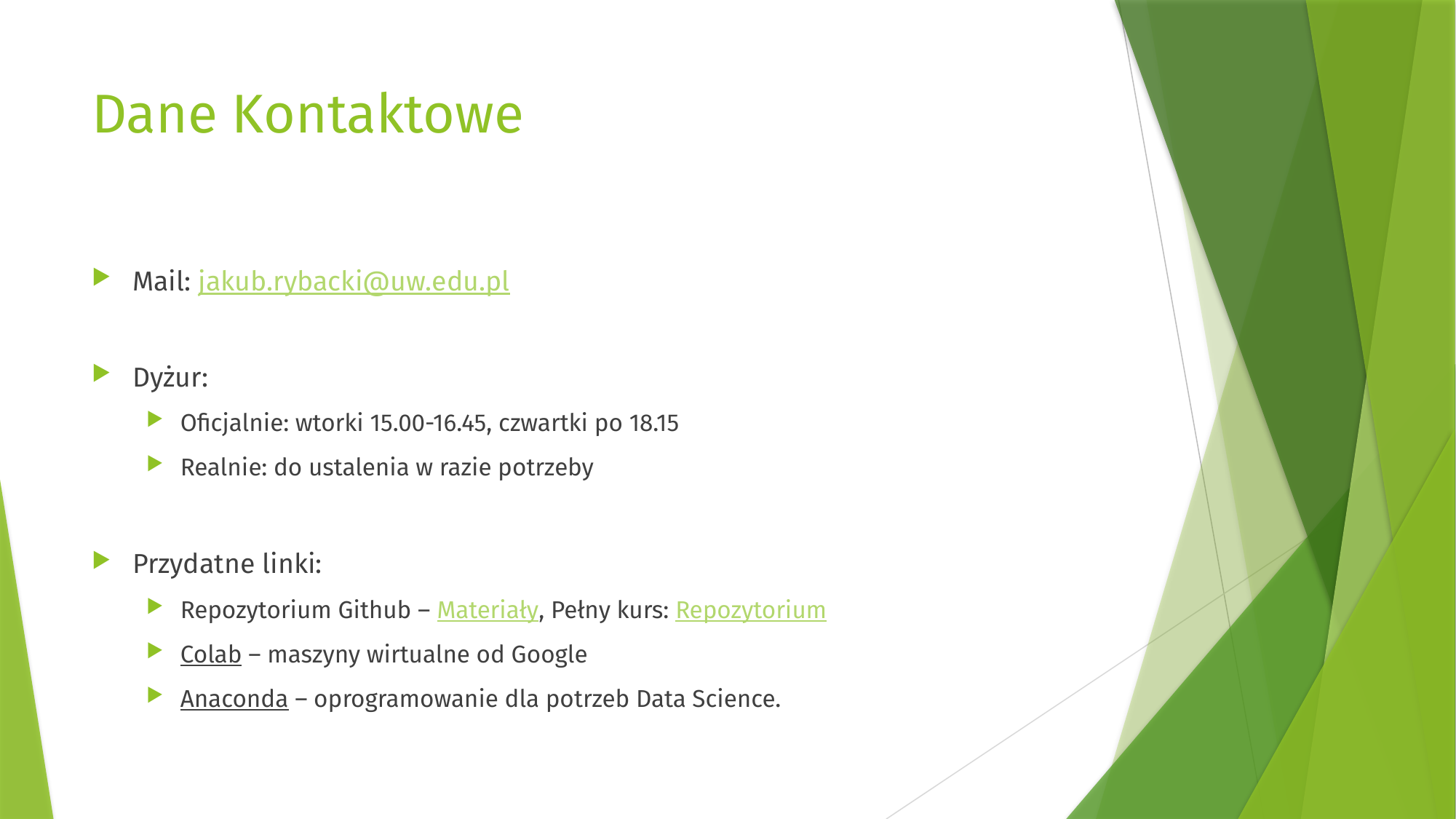

# Dane Kontaktowe
Mail: jakub.rybacki@uw.edu.pl

Dyżur:
Oficjalnie: wtorki 15.00-16.45, czwartki po 18.15
Realnie: do ustalenia w razie potrzeby

Przydatne linki:
Repozytorium Github – Materiały, Pełny kurs: Repozytorium
Colab – maszyny wirtualne od Google
Anaconda – oprogramowanie dla potrzeb Data Science.